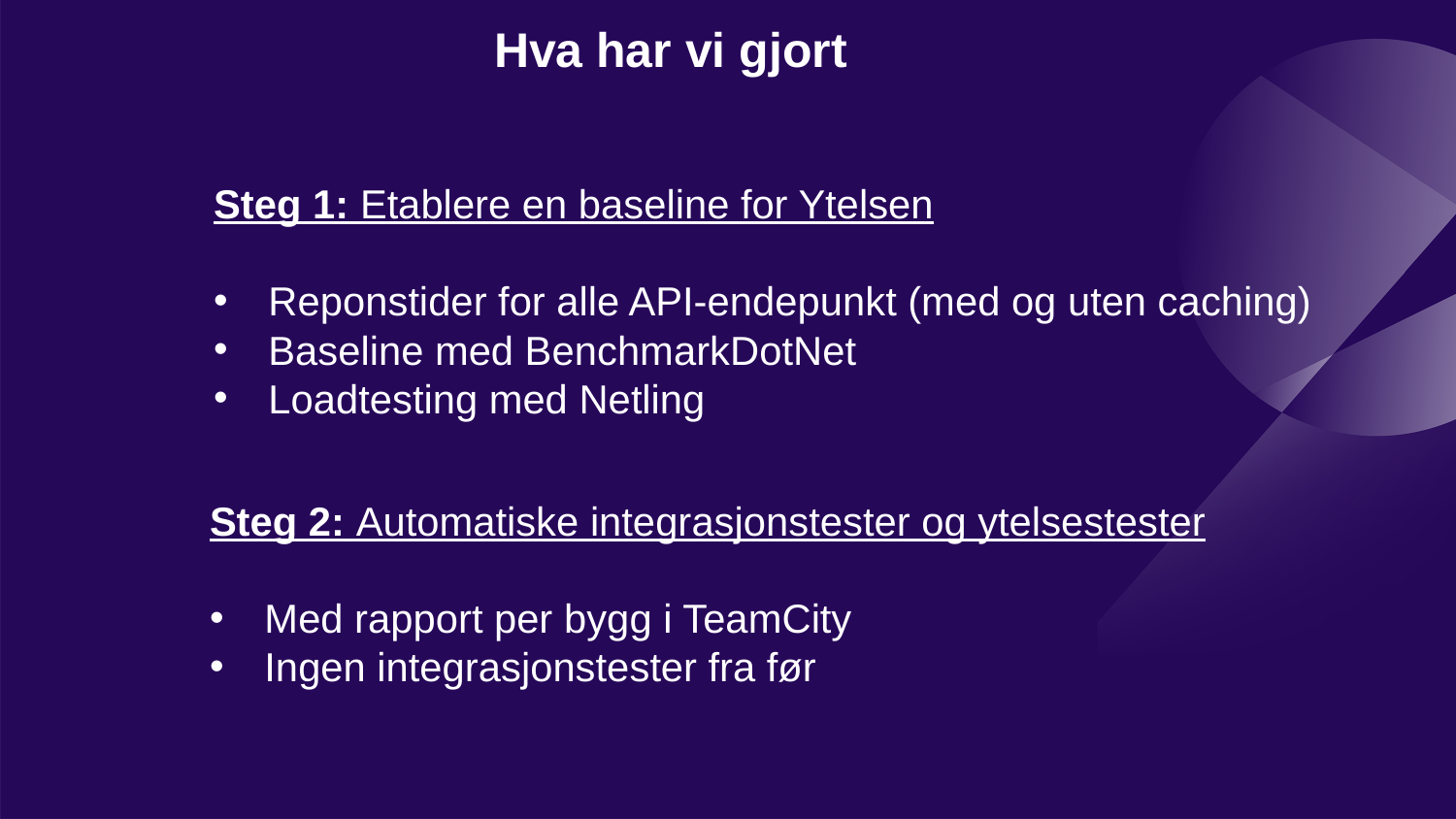

Hva har vi gjort
Steg 1: Etablere en baseline for Ytelsen

Reponstider for alle API-endepunkt (med og uten caching)
Baseline med BenchmarkDotNet
Loadtesting med Netling
Steg 2: Automatiske integrasjonstester og ytelsestester

Med rapport per bygg i TeamCity
Ingen integrasjonstester fra før